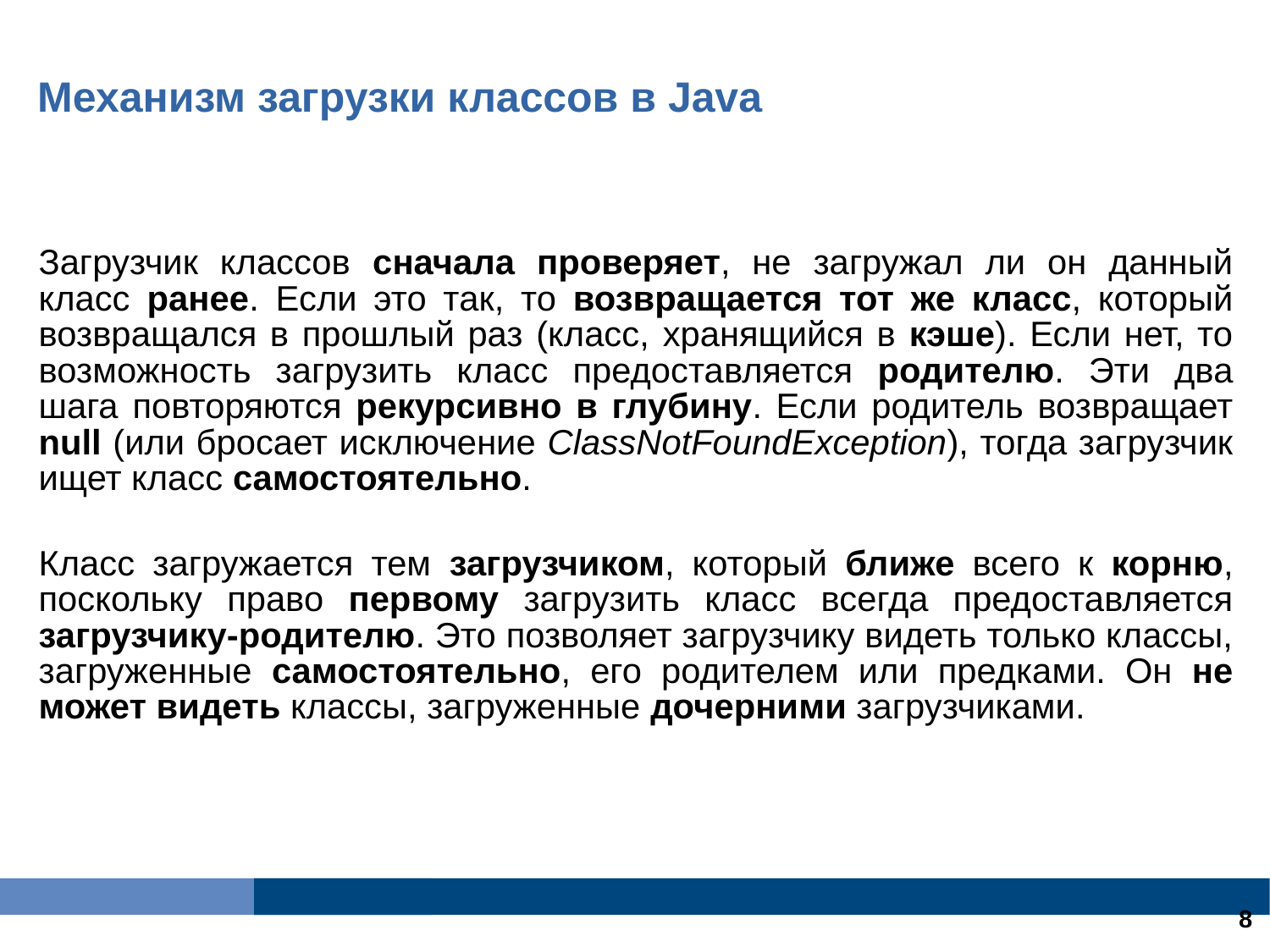

Механизм загрузки классов в Java
Загрузчик классов сначала проверяет, не загружал ли он данный класс ранее. Если это так, то возвращается тот же класс, который возвращался в прошлый раз (класс, хранящийся в кэше). Если нет, то возможность загрузить класс предоставляется родителю. Эти два шага повторяются рекурсивно в глубину. Если родитель возвращает null (или бросает исключение ClassNotFoundException), тогда загрузчик ищет класс самостоятельно.
Класс загружается тем загрузчиком, который ближе всего к корню, поскольку право первому загрузить класс всегда предоставляется загрузчику-родителю. Это позволяет загрузчику видеть только классы, загруженные самостоятельно, его родителем или предками. Он не может видеть классы, загруженные дочерними загрузчиками.
8